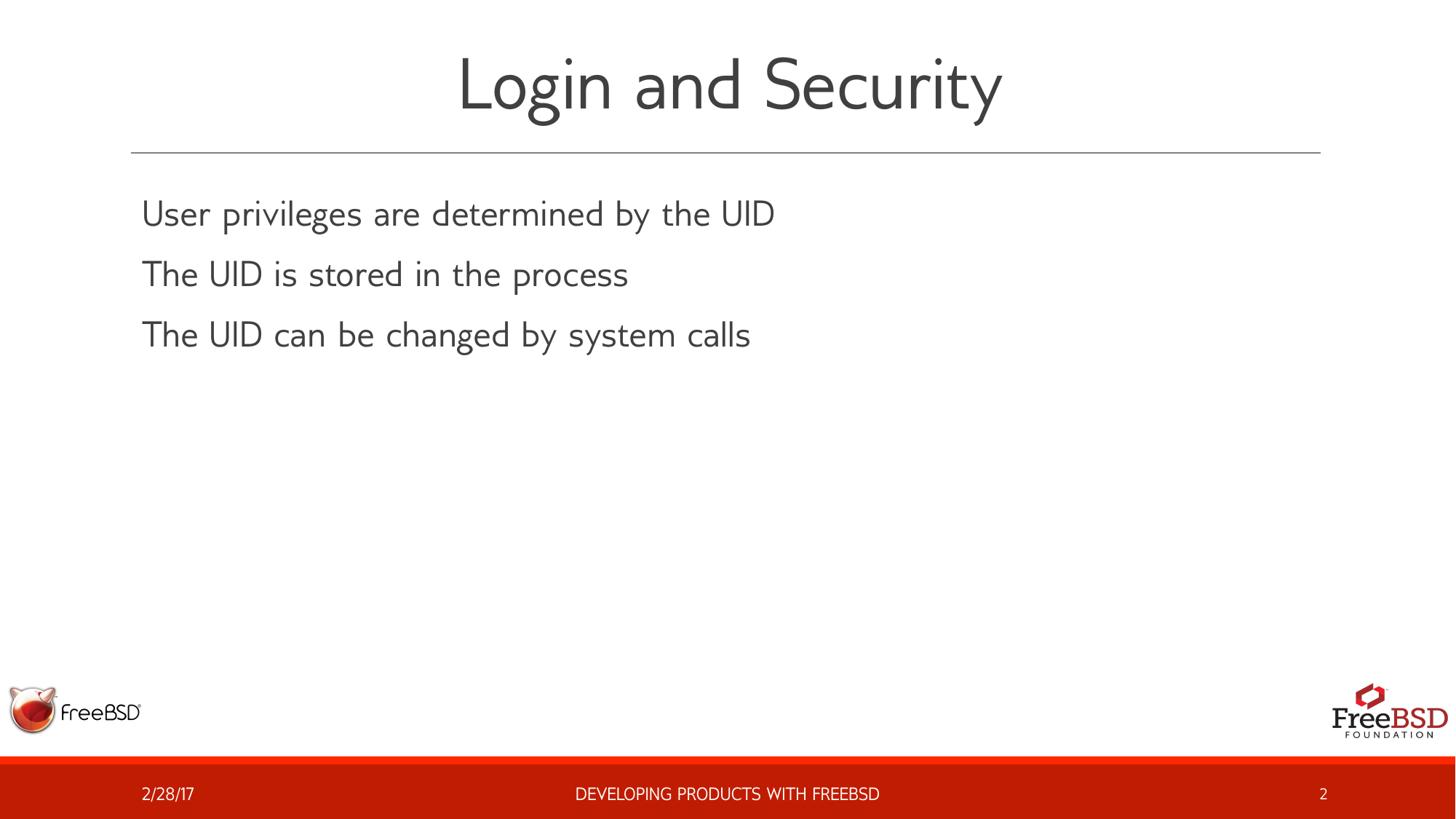

# Login and Security
User privileges are determined by the UID
The UID is stored in the process
The UID can be changed by system calls

2/28/17
Developing Products with FreeBSD
2